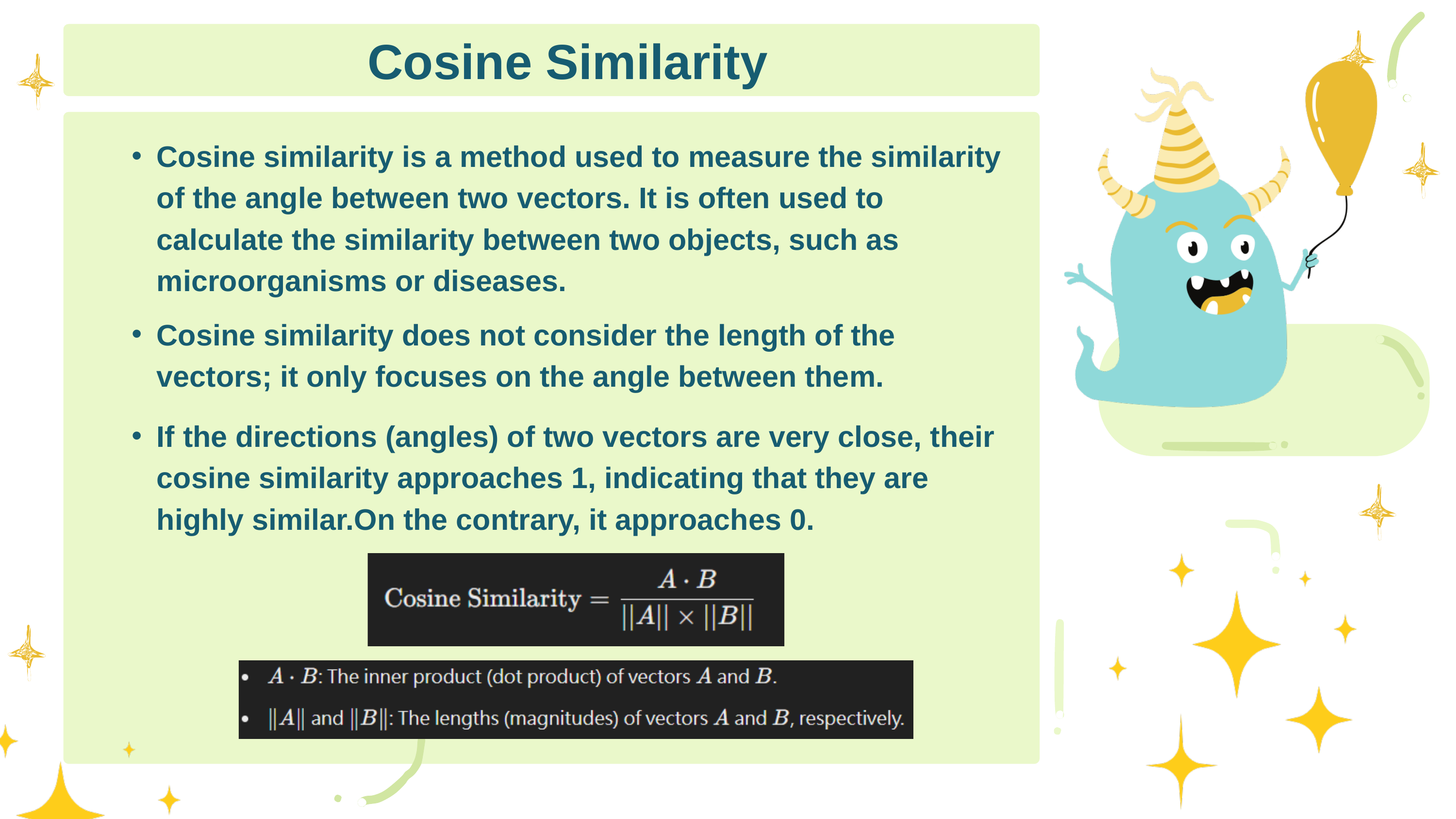

Cosine Similarity

Cosine similarity is a method used to measure the similarity of the angle between two vectors. It is often used to calculate the similarity between two objects, such as microorganisms or diseases.

Cosine similarity does not consider the length of the vectors; it only focuses on the angle between them.

If the directions (angles) of two vectors are very close, their cosine similarity approaches 1, indicating that they are highly similar.On the contrary, it approaches 0.